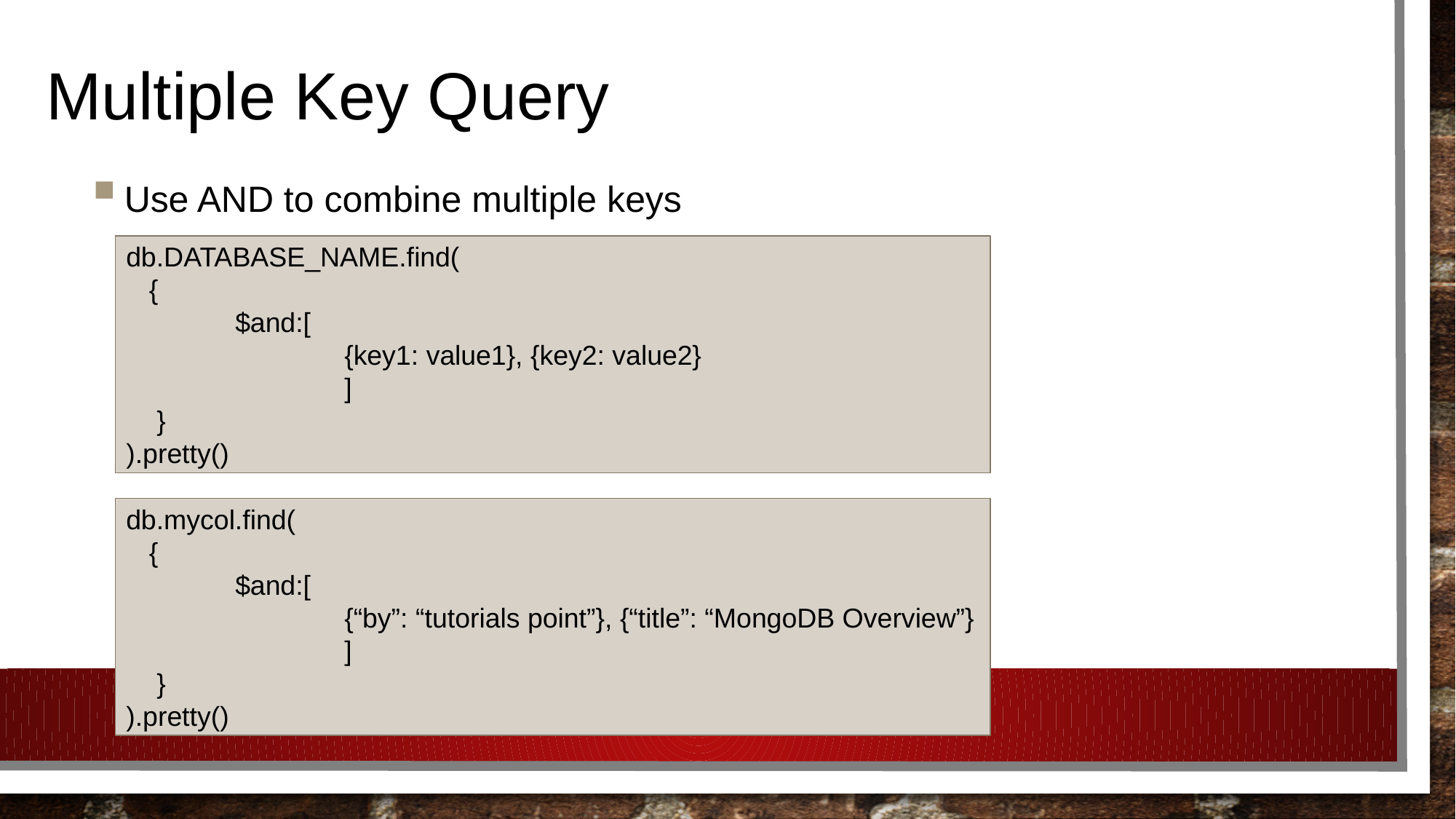

# Multiple Key Query
Use AND to combine multiple keys
db.DATABASE_NAME.find(
   {
	$and:[
		{key1: value1}, {key2: value2}
		]
    }
).pretty()
db.mycol.find(
   {
	$and:[
		{“by”: “tutorials point”}, {“title”: “MongoDB Overview”}
		]
    }
).pretty()

29